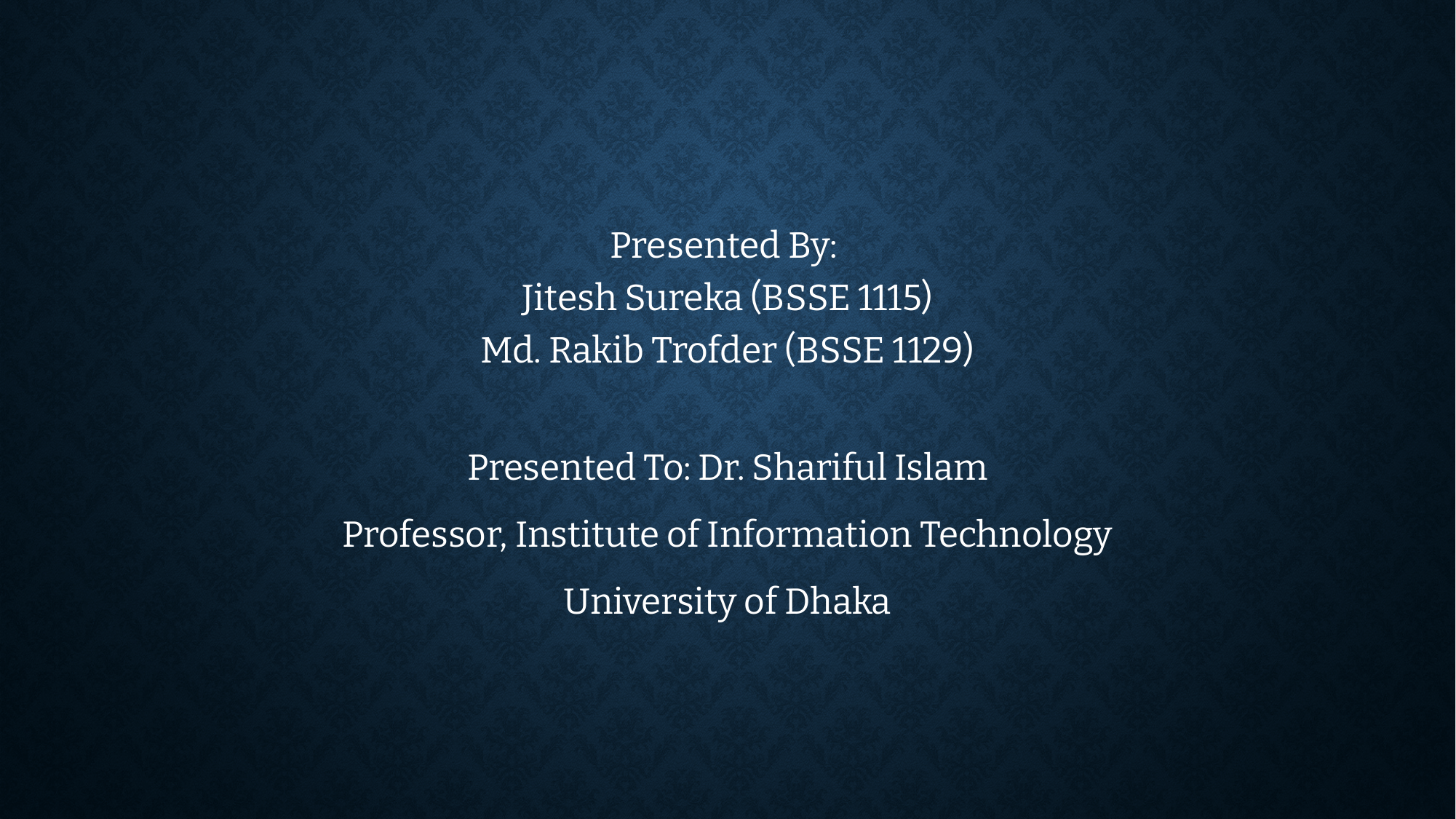

# Presented By: Jitesh Sureka (BSSE 1115) Md. Rakib Trofder (BSSE 1129)
Presented To: Dr. Shariful Islam
Professor, Institute of Information Technology
University of Dhaka